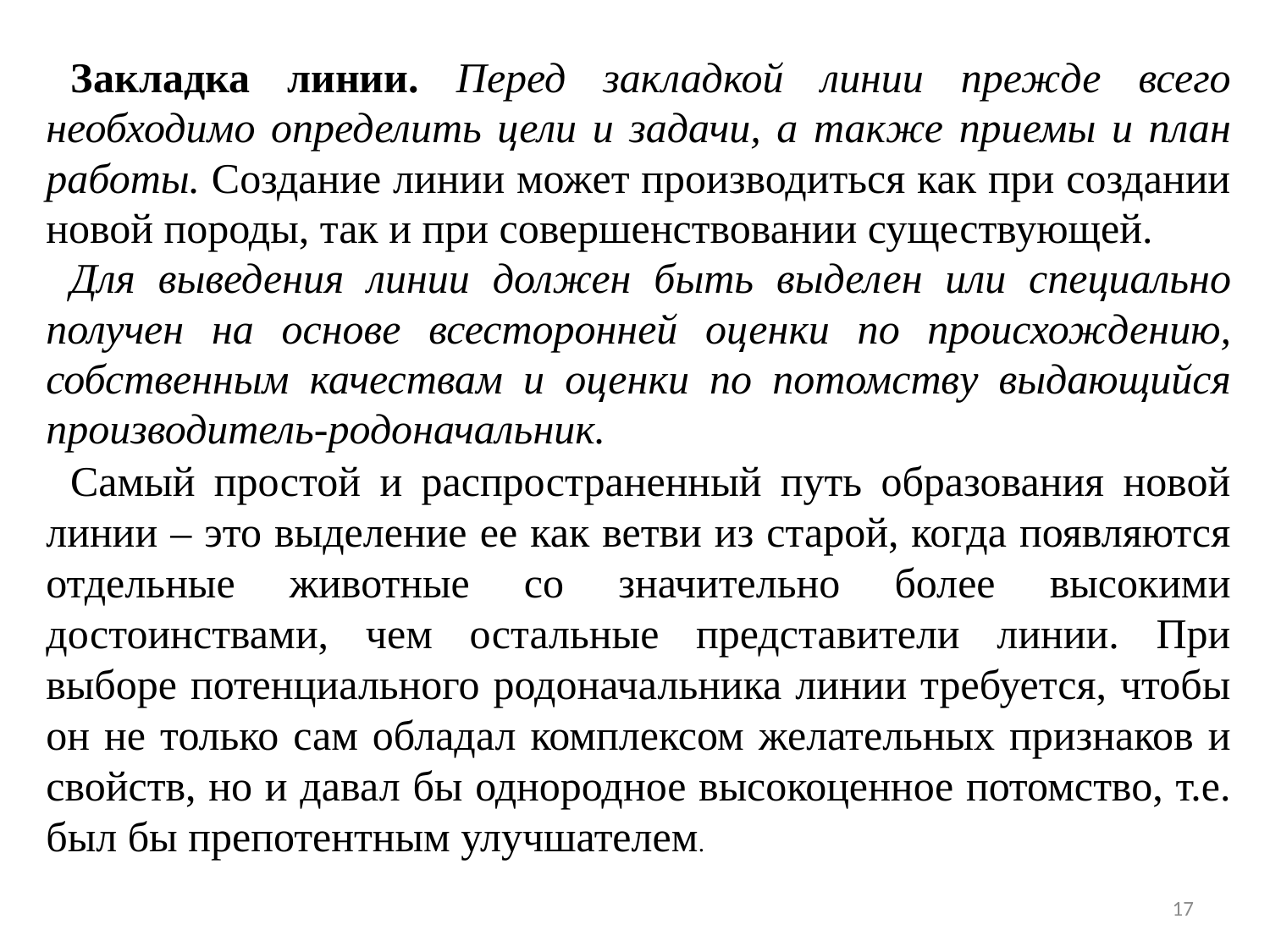

Закладка линии. Перед закладкой линии прежде всего необходимо определить цели и задачи, а также приемы и план работы. Создание линии может производиться как при создании новой породы, так и при совершенствовании существующей.
Для выведения линии должен быть выделен или специально получен на основе всесторонней оценки по происхождению, собственным качествам и оценки по потомству выдающийся производитель-родоначальник.
Самый простой и распространенный путь образования новой линии – это выделение ее как ветви из старой, когда появляются отдельные животные со значительно более высокими достоинствами, чем остальные представители линии. При выборе потенциального родоначальника линии требуется, чтобы он не только сам обладал комплексом желательных признаков и свойств, но и давал бы однородное высокоценное потомство, т.е. был бы препотентным улучшателем.
17